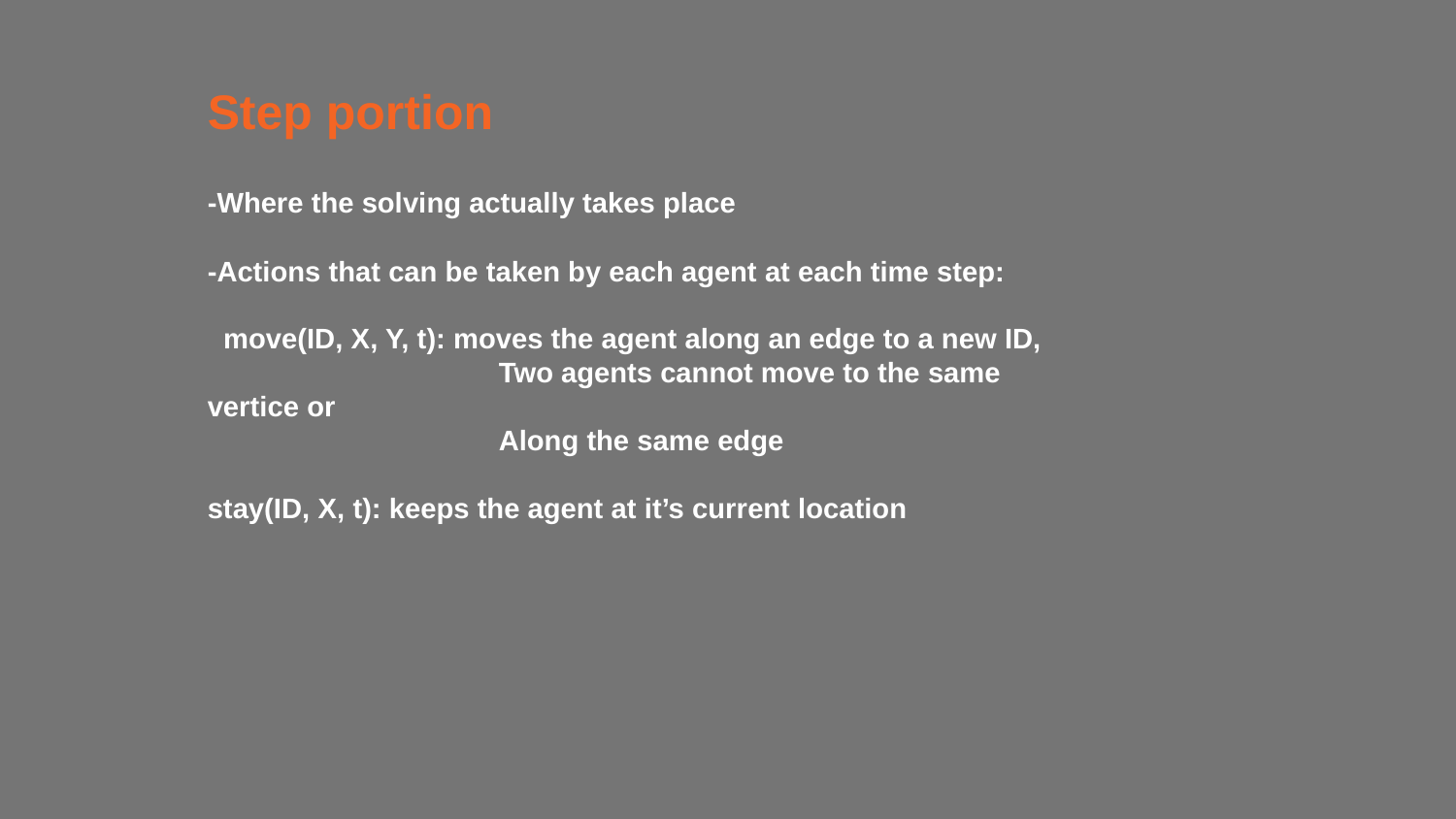

Step portion
-Where the solving actually takes place

-Actions that can be taken by each agent at each time step:

  move(ID, X, Y, t): moves the agent along an edge to a new ID,
		Two agents cannot move to the same vertice or
  		Along the same edge

stay(ID, X, t): keeps the agent at it’s current location